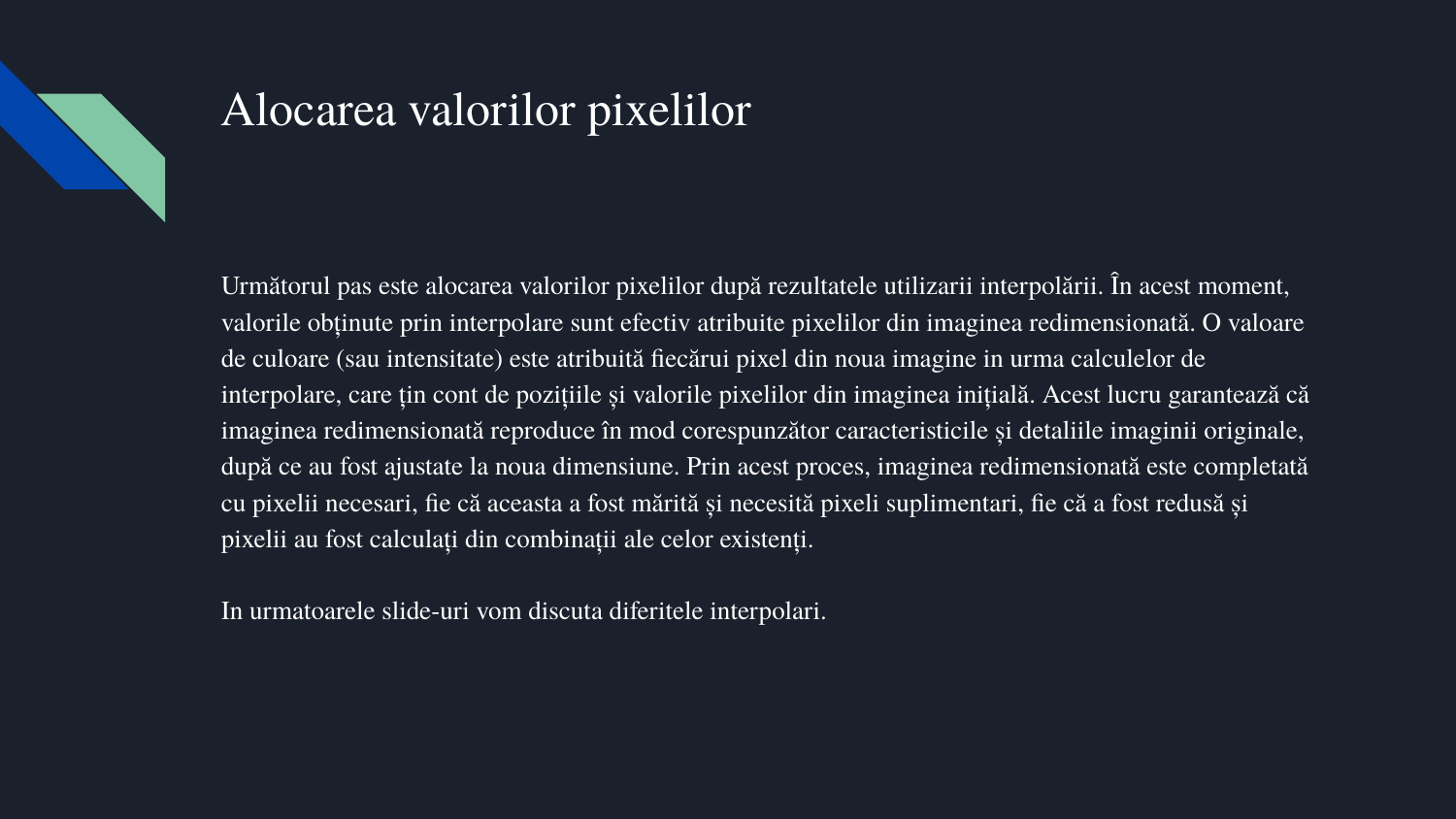

# Alocarea valorilor pixelilor
Următorul pas este alocarea valorilor pixelilor după rezultatele utilizarii interpolării. În acest moment, valorile obținute prin interpolare sunt efectiv atribuite pixelilor din imaginea redimensionată. O valoare de culoare (sau intensitate) este atribuită fiecărui pixel din noua imagine in urma calculelor de interpolare, care țin cont de pozițiile și valorile pixelilor din imaginea inițială. Acest lucru garantează că imaginea redimensionată reproduce în mod corespunzător caracteristicile și detaliile imaginii originale, după ce au fost ajustate la noua dimensiune. Prin acest proces, imaginea redimensionată este completată cu pixelii necesari, fie că aceasta a fost mărită și necesită pixeli suplimentari, fie că a fost redusă și pixelii au fost calculați din combinații ale celor existenți.
In urmatoarele slide-uri vom discuta diferitele interpolari.